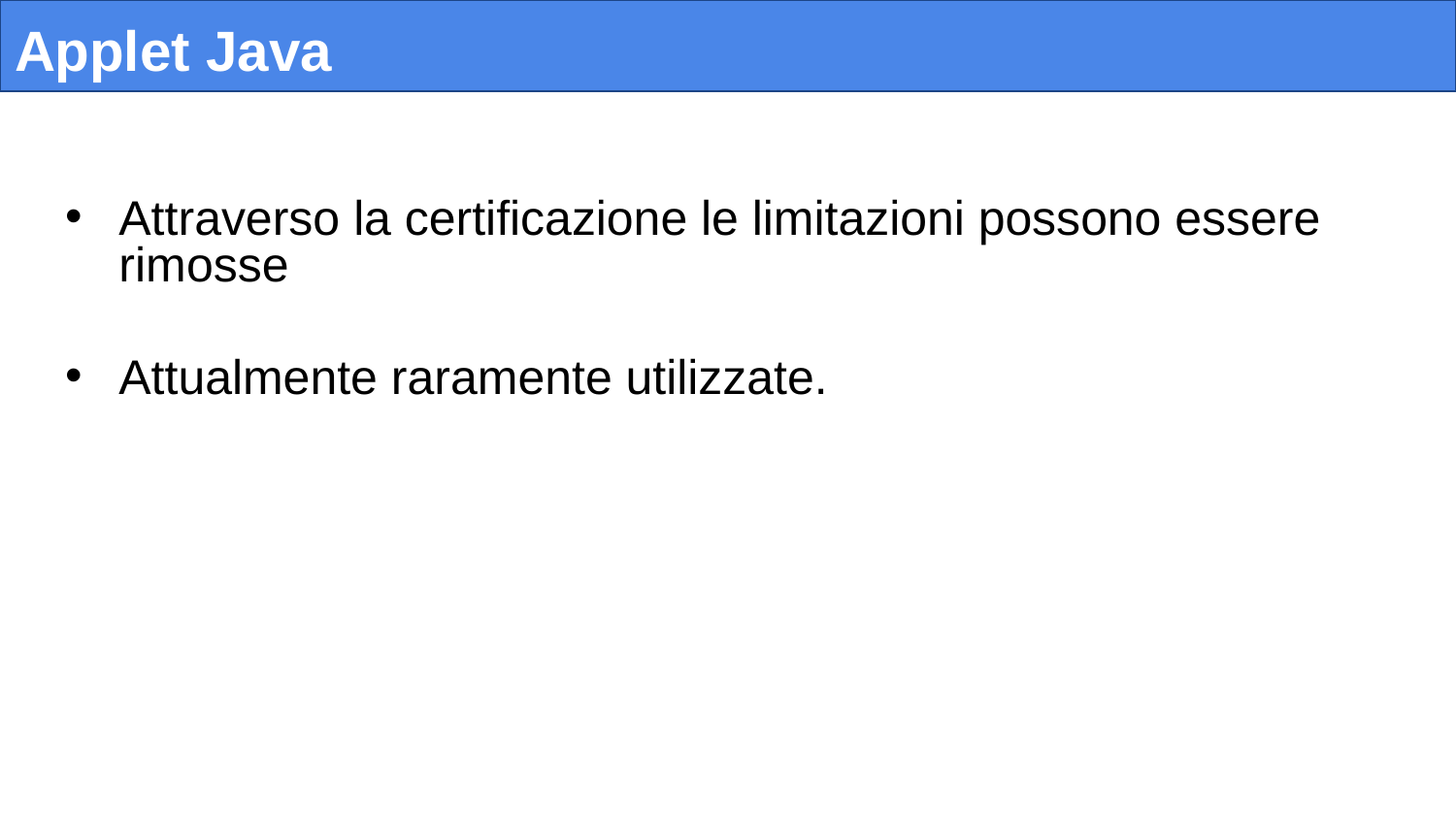

# Applet Java
Attraverso la certificazione le limitazioni possono essere rimosse

Attualmente raramente utilizzate.